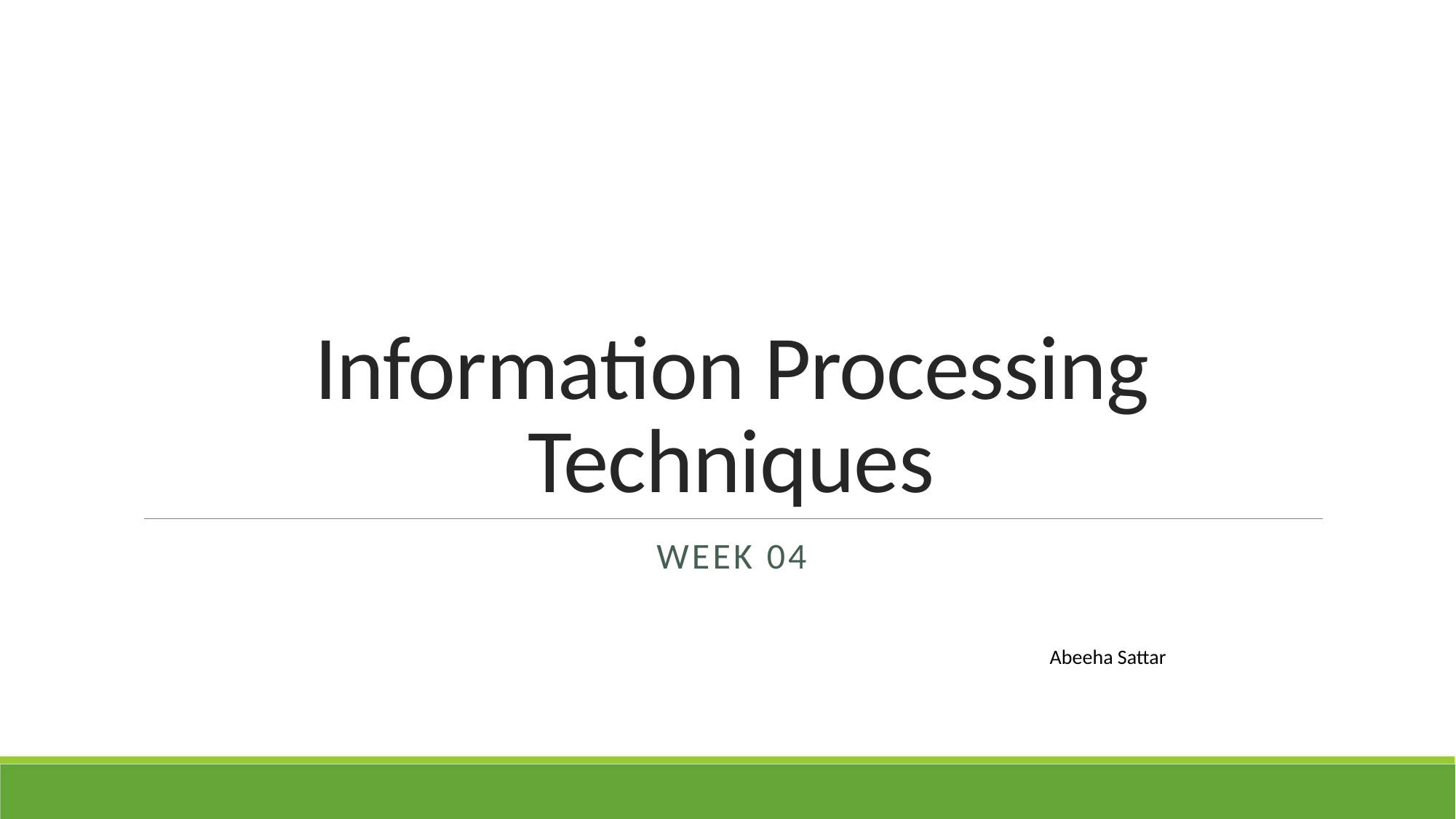

# Information Processing Techniques
Week 04
Abeeha Sattar